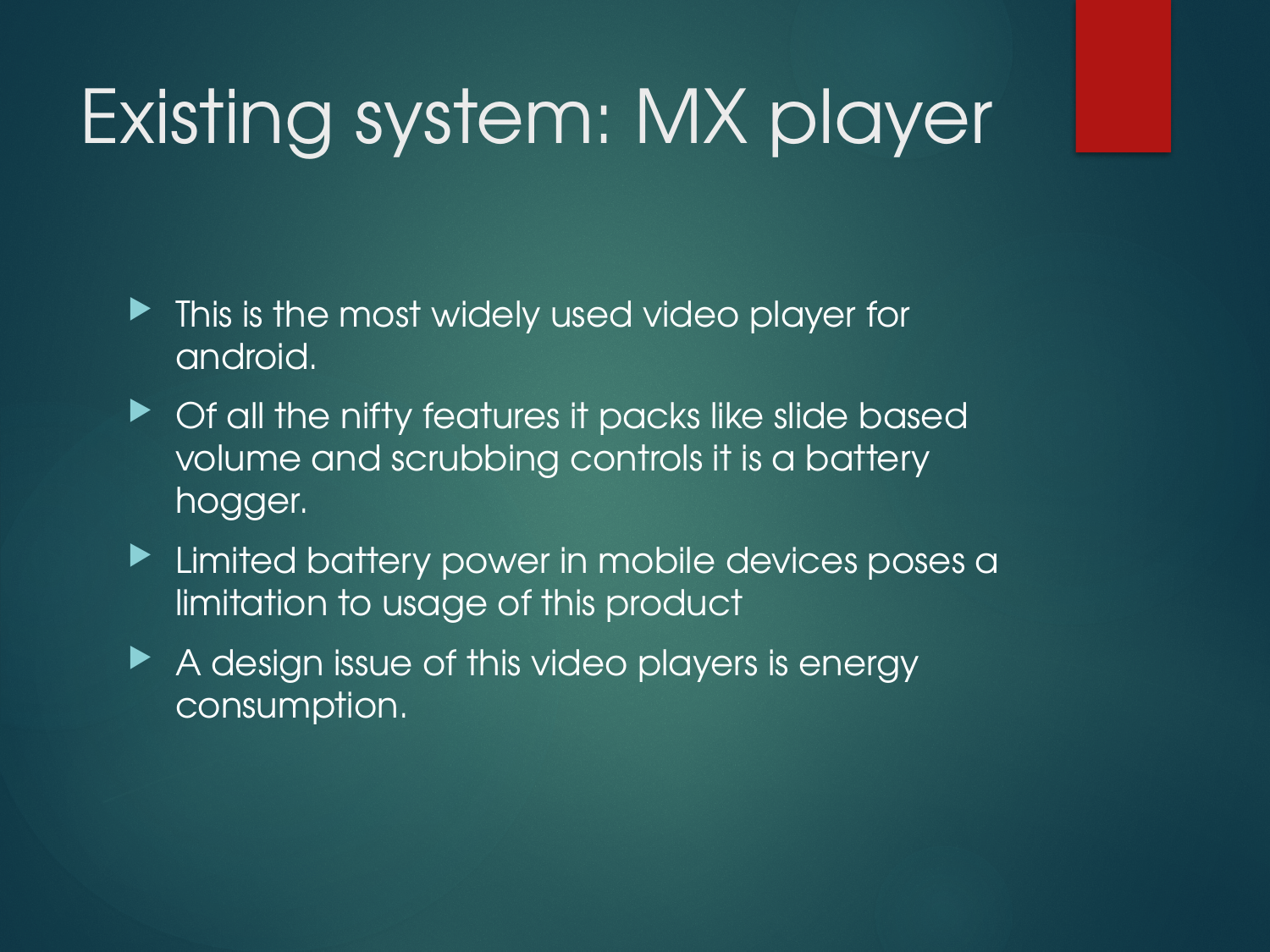

# Existing system: MX player
This is the most widely used video player for android.
Of all the nifty features it packs like slide based volume and scrubbing controls it is a battery hogger.
Limited battery power in mobile devices poses a limitation to usage of this product
A design issue of this video players is energy consumption.